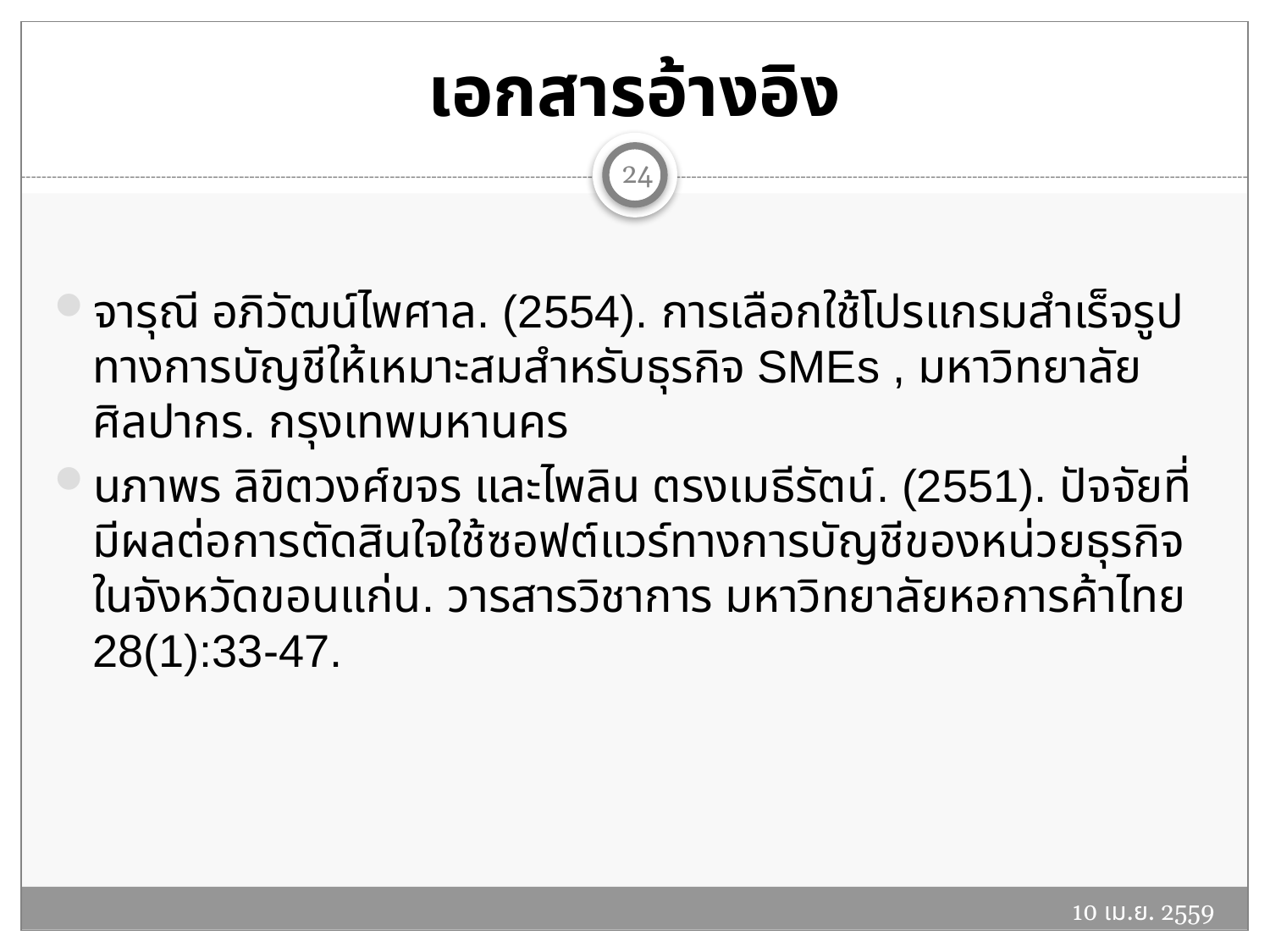

# เอกสารอ้างอิง
24

จารุณี อภิวัฒน์ไพศาล. (2554). การเลือกใช้โปรแกรมสำเร็จรูปทางการบัญชีให้เหมาะสมสำหรับธุรกิจ SMEs , มหาวิทยาลัยศิลปากร. กรุงเทพมหานคร
นภาพร ลิขิตวงศ์ขจร และไพลิน ตรงเมธีรัตน์. (2551). ปัจจัยที่มีผลต่อการตัดสินใจใช้ซอฟต์แวร์ทางการบัญชีของหน่วยธุรกิจในจังหวัดขอนแก่น. วารสารวิชาการ มหาวิทยาลัยหอการค้าไทย 28(1):33-47.

10 เม.ย. 2559